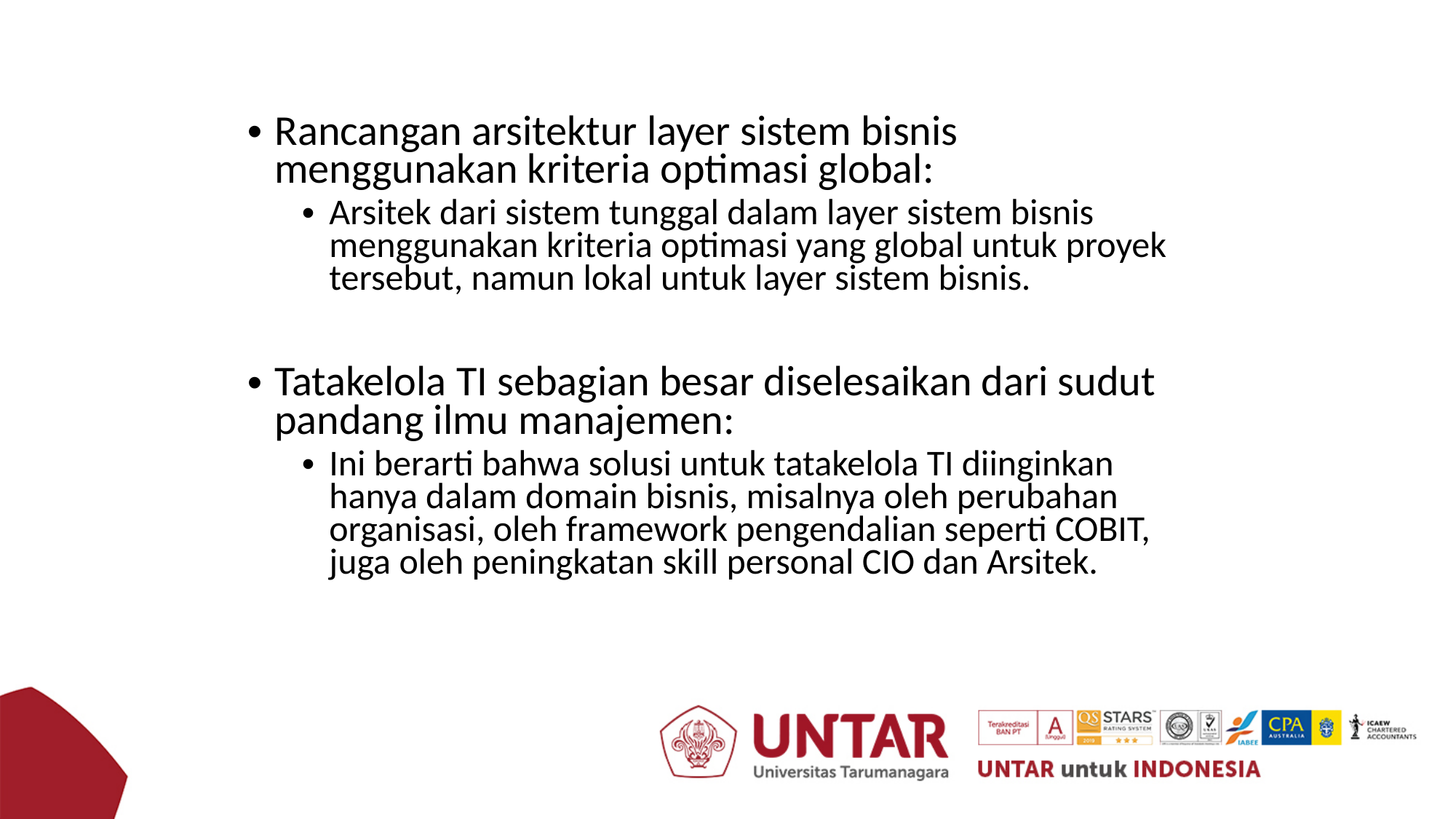

Rancangan arsitektur layer sistem bisnis menggunakan kriteria optimasi global:
Arsitek dari sistem tunggal dalam layer sistem bisnis menggunakan kriteria optimasi yang global untuk proyek tersebut, namun lokal untuk layer sistem bisnis.

Tatakelola TI sebagian besar diselesaikan dari sudut pandang ilmu manajemen:
Ini berarti bahwa solusi untuk tatakelola TI diinginkan hanya dalam domain bisnis, misalnya oleh perubahan organisasi, oleh framework pengendalian seperti COBIT, juga oleh peningkatan skill personal CIO dan Arsitek.